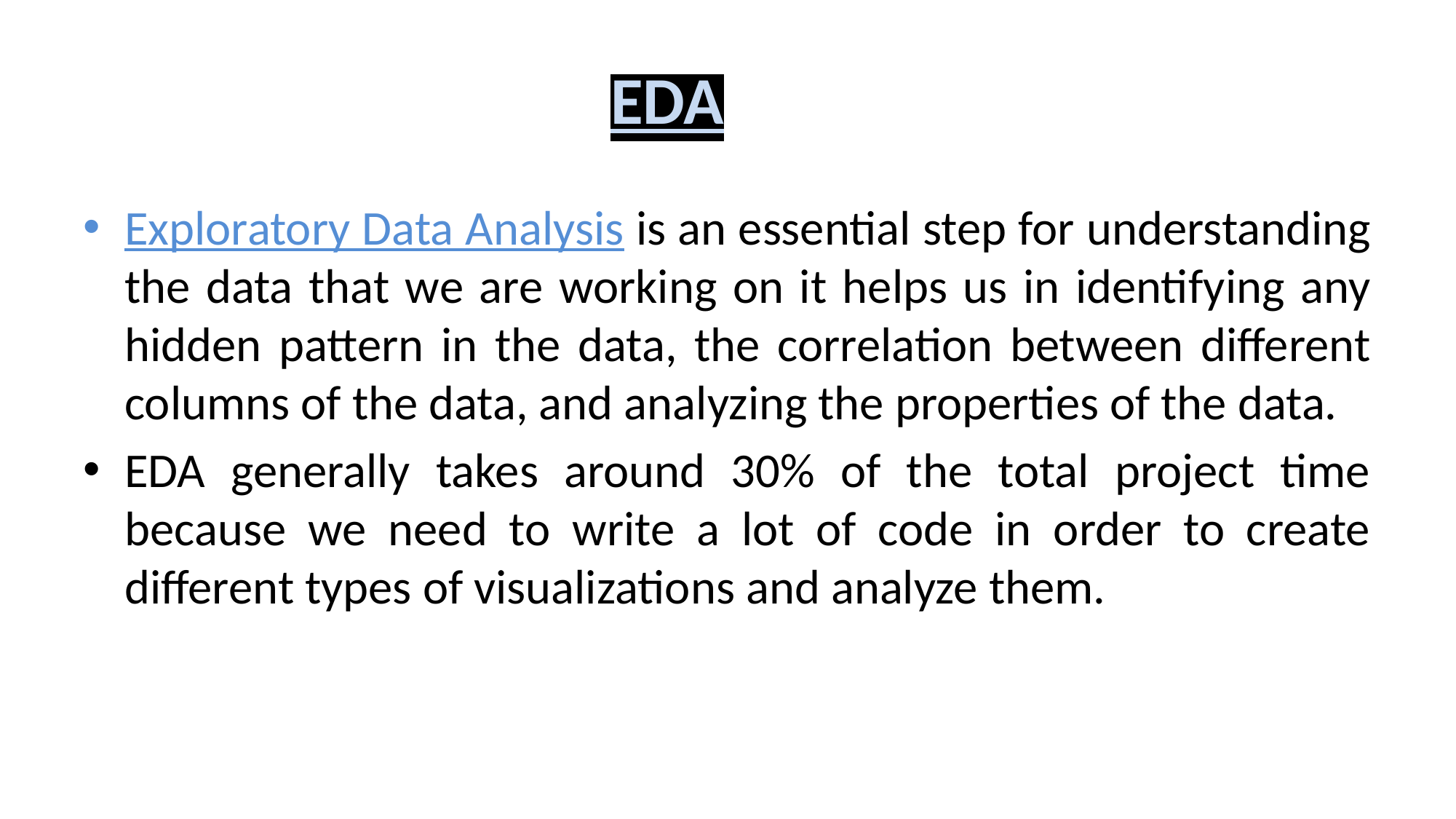

# EDA
Exploratory Data Analysis is an essential step for understanding the data that we are working on it helps us in identifying any hidden pattern in the data, the correlation between different columns of the data, and analyzing the properties of the data.
EDA generally takes around 30% of the total project time because we need to write a lot of code in order to create different types of visualizations and analyze them.